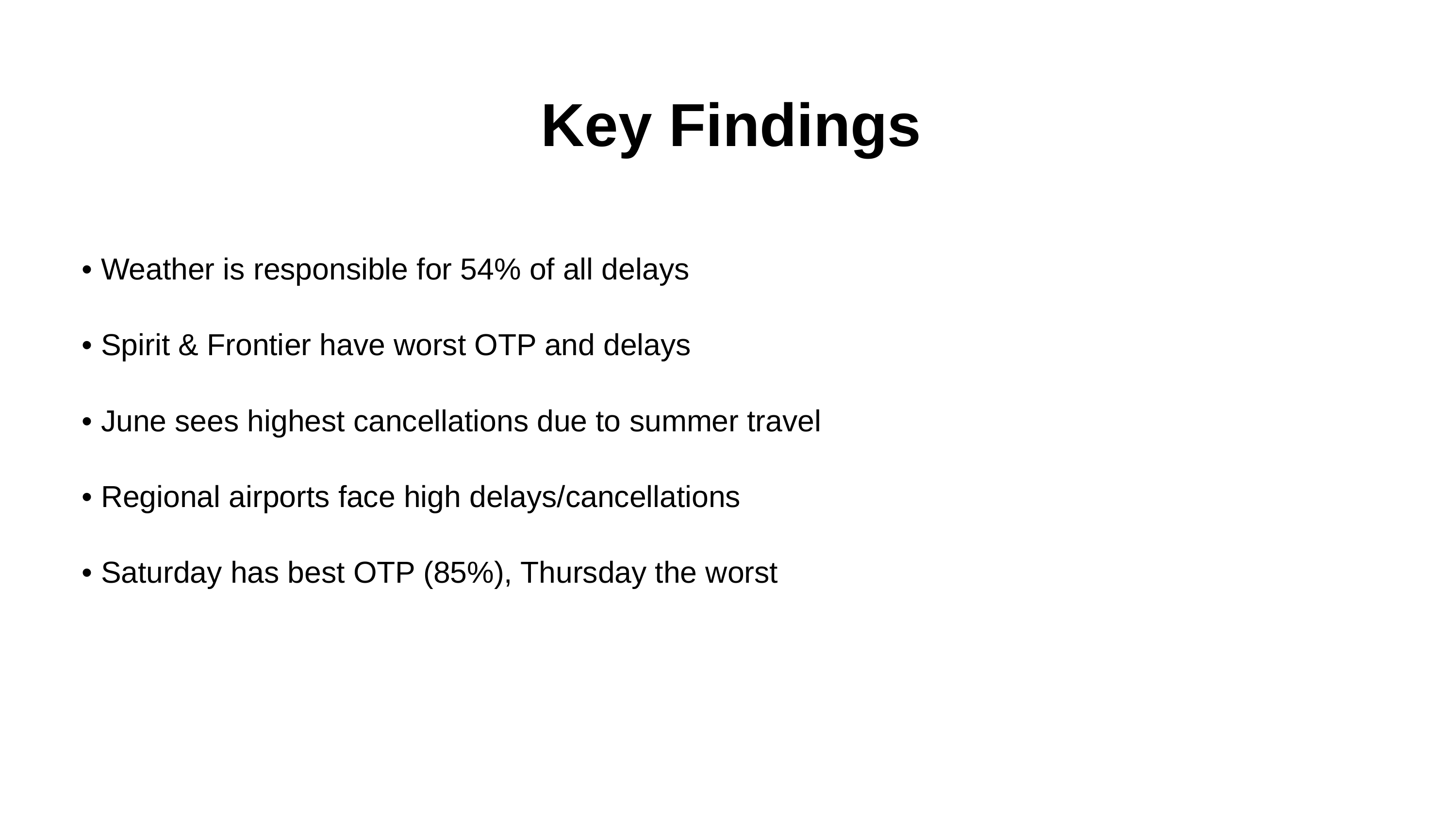

Key Findings
• Weather is responsible for 54% of all delays
• Spirit & Frontier have worst OTP and delays
• June sees highest cancellations due to summer travel
• Regional airports face high delays/cancellations
• Saturday has best OTP (85%), Thursday the worst